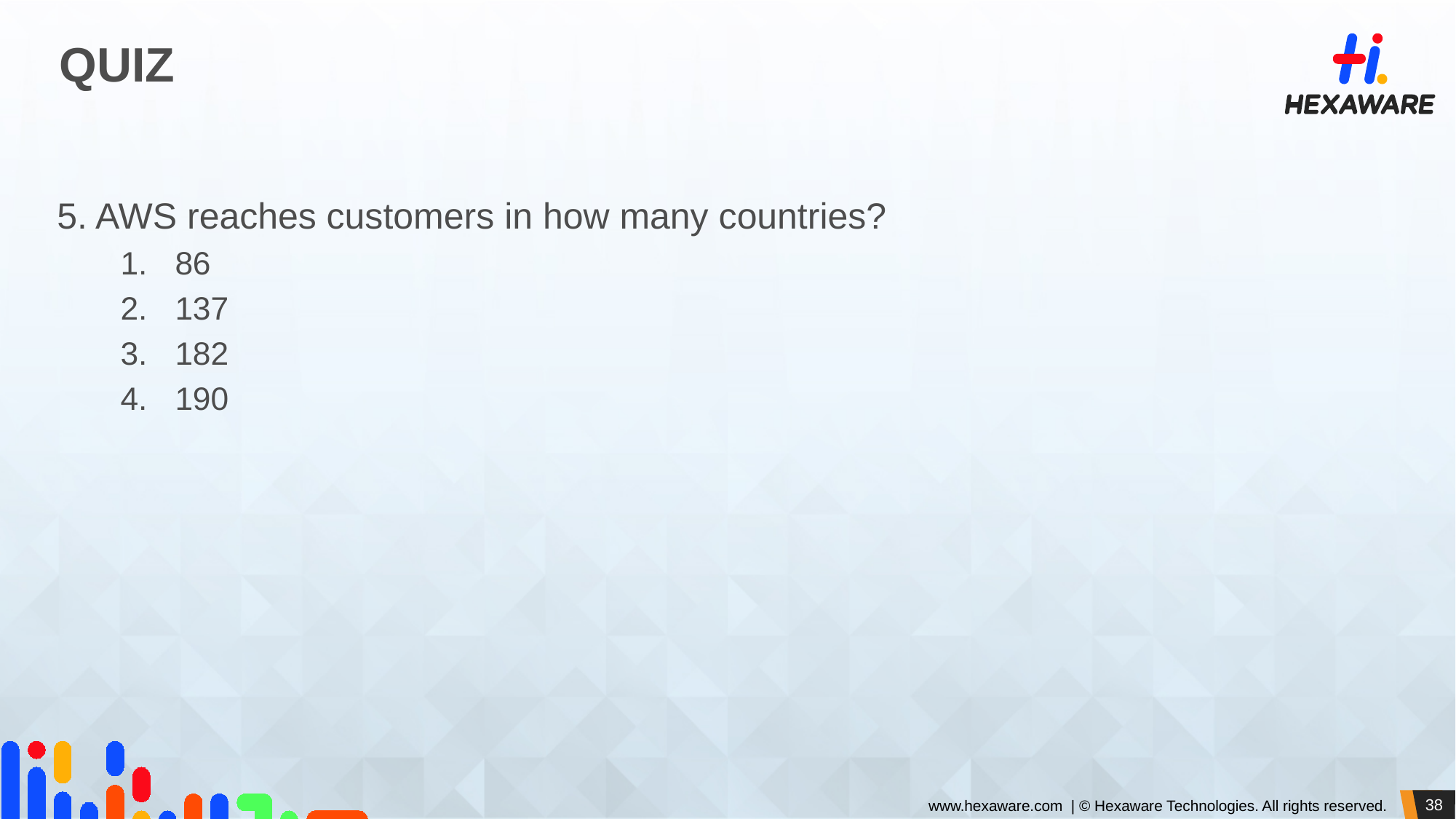

# QUIZ
5. AWS reaches customers in how many countries?
86
137
182
190